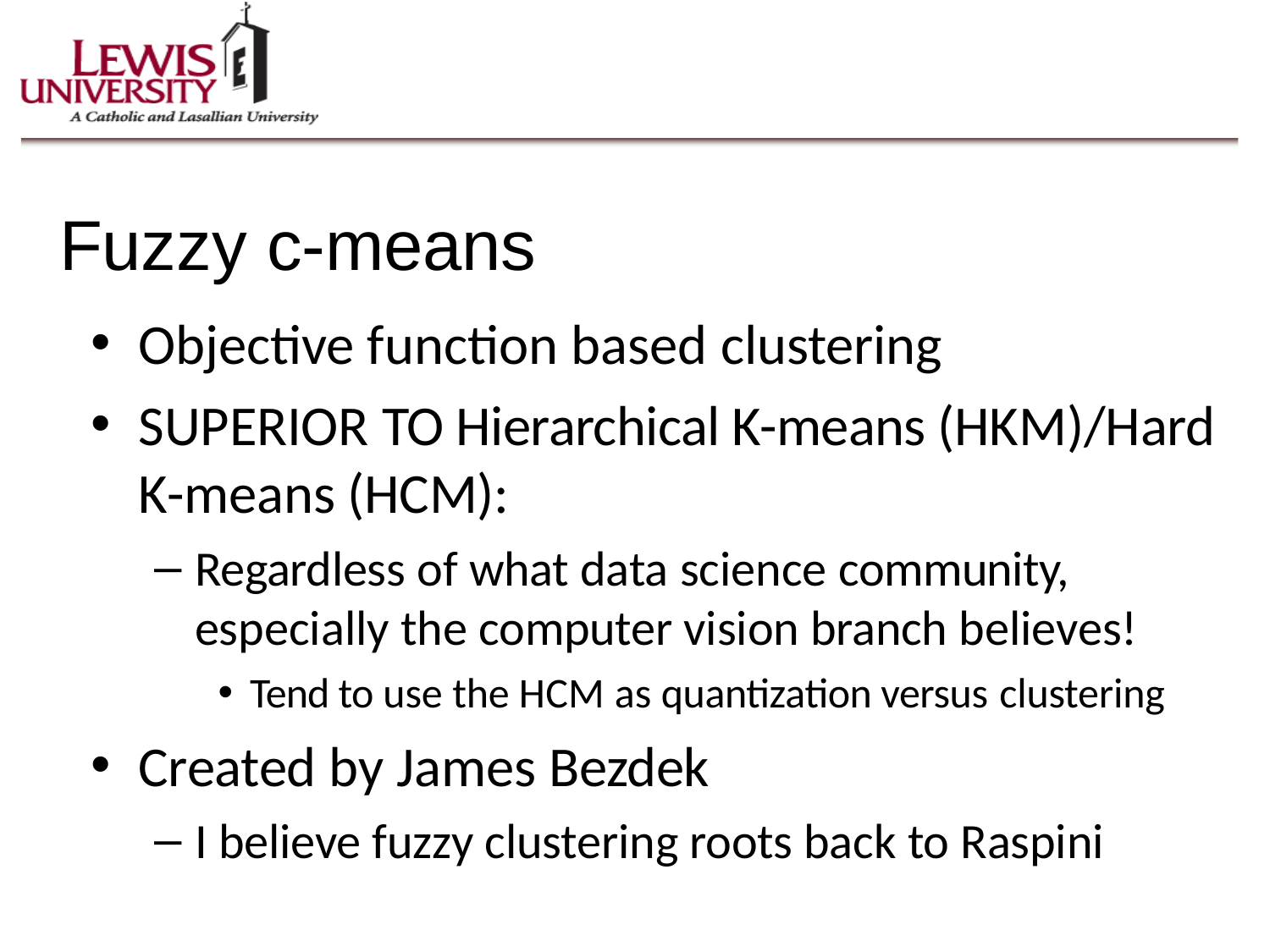

Fuzzy c-means
Objective function based clustering
SUPERIOR TO Hierarchical K-means (HKM)/Hard K-means (HCM):
Regardless of what data science community,  especially the computer vision branch believes!
Tend to use the HCM as quantization versus clustering
Created by James Bezdek
I believe fuzzy clustering roots back to Raspini